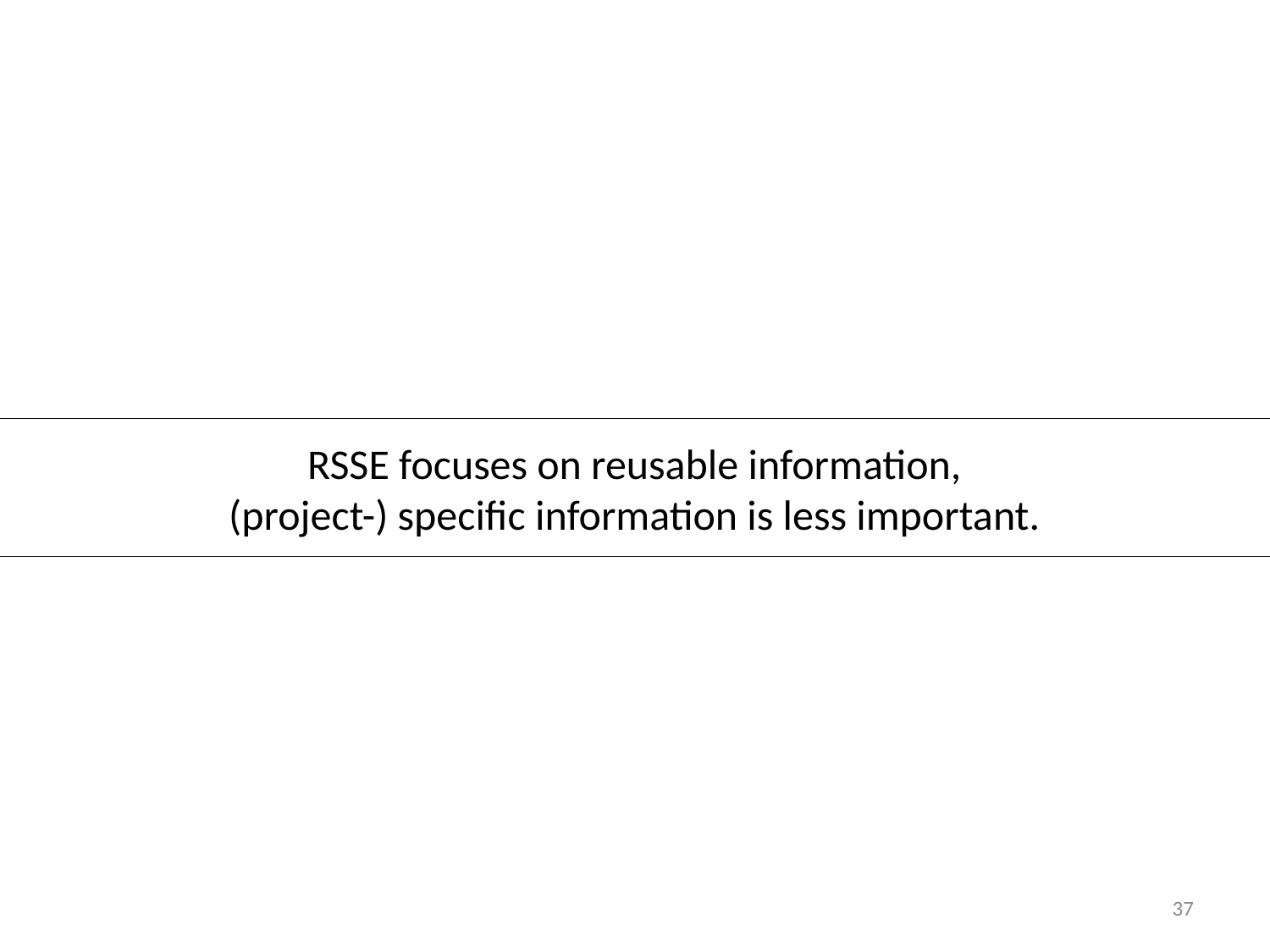

# RSSE focuses on reusable information, (project-) specific information is less important.
37